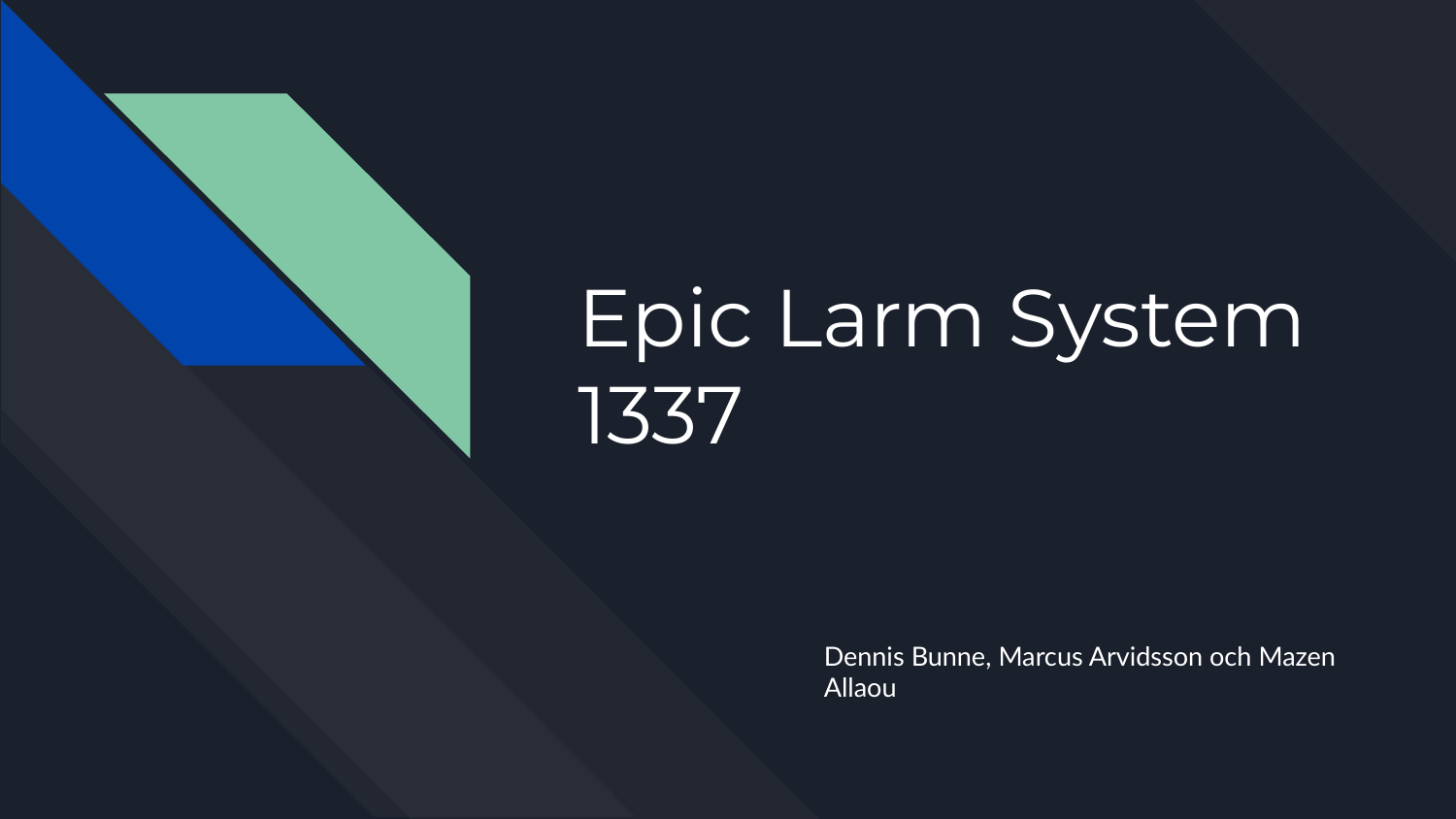

# Epic Larm System 1337
Dennis Bunne, Marcus Arvidsson och Mazen Allaou